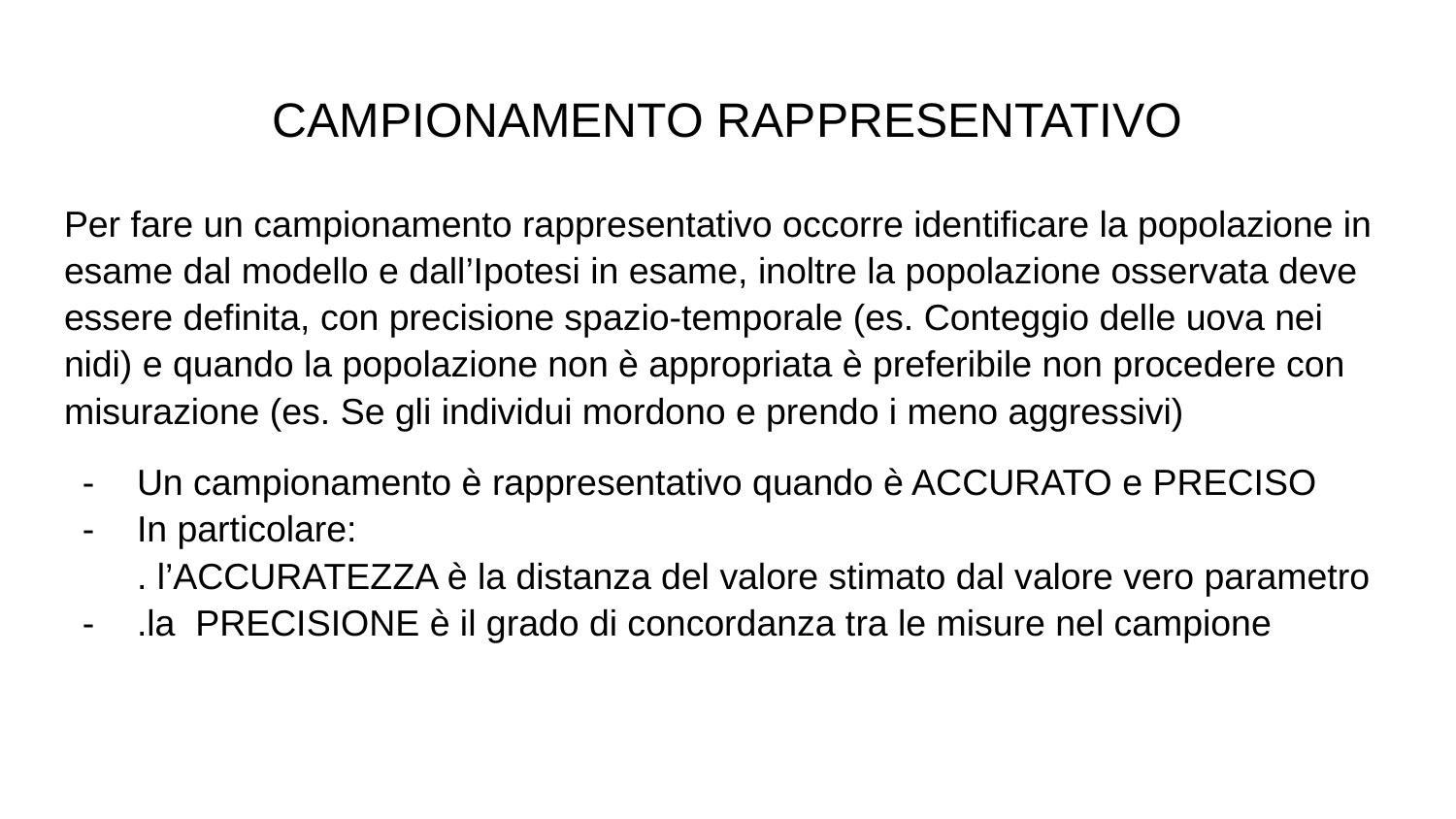

# CAMPIONAMENTO RAPPRESENTATIVO
Per fare un campionamento rappresentativo occorre identificare la popolazione in esame dal modello e dall’Ipotesi in esame, inoltre la popolazione osservata deve essere definita, con precisione spazio-temporale (es. Conteggio delle uova nei nidi) e quando la popolazione non è appropriata è preferibile non procedere con misurazione (es. Se gli individui mordono e prendo i meno aggressivi)
Un campionamento è rappresentativo quando è ACCURATO e PRECISO
In particolare:
. l’ACCURATEZZA è la distanza del valore stimato dal valore vero parametro
.la  PRECISIONE è il grado di concordanza tra le misure nel campione